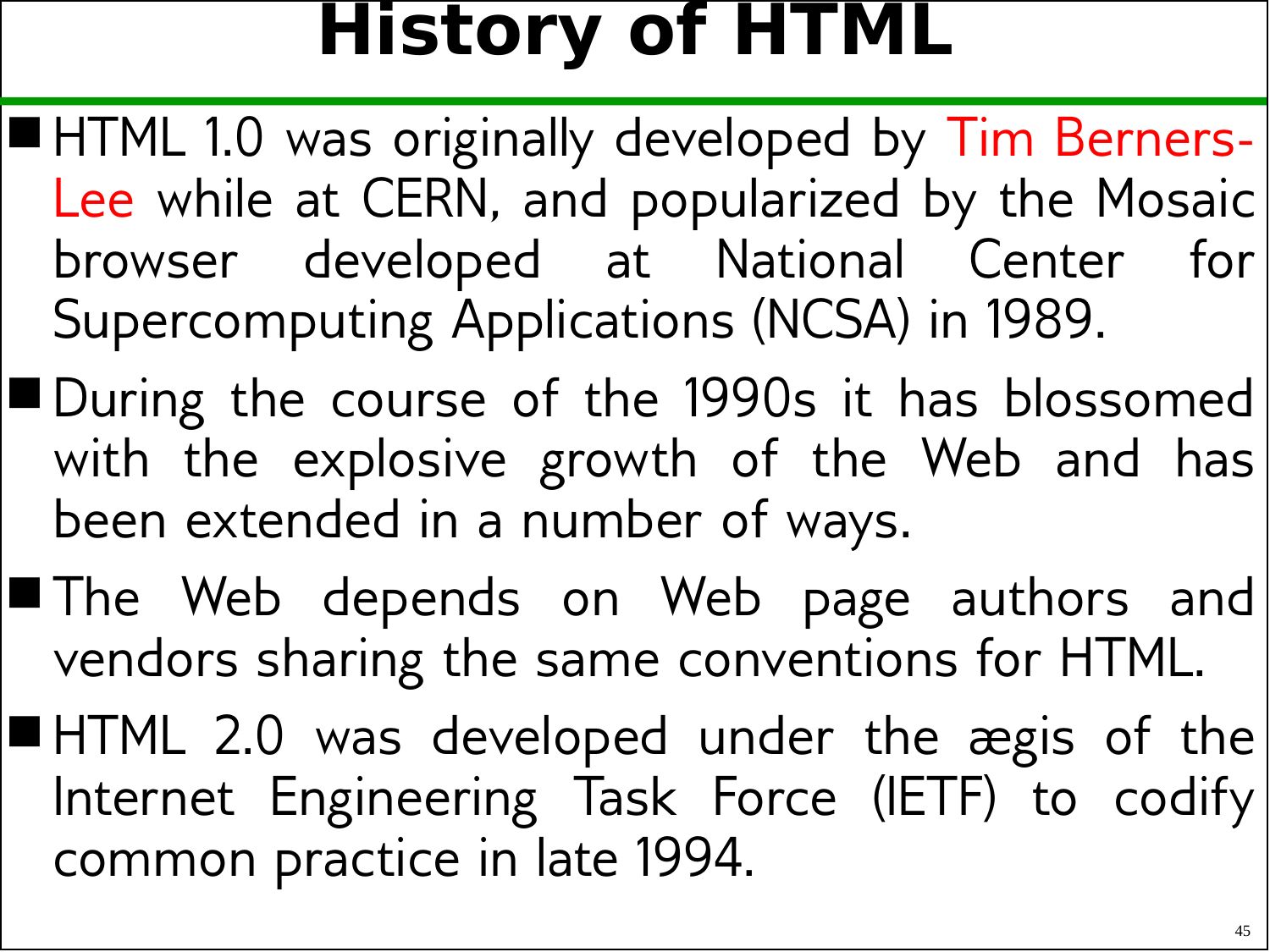

# History of HTML
HTML 1.0 was originally developed by Tim Berners-Lee while at CERN, and popularized by the Mosaic browser developed at National Center for Supercomputing Applications (NCSA) in 1989.
During the course of the 1990s it has blossomed with the explosive growth of the Web and has been extended in a number of ways.
The Web depends on Web page authors and vendors sharing the same conventions for HTML.
HTML 2.0 was developed under the aegis of the Internet Engineering Task Force (IETF) to codify common practice in late 1994.
45